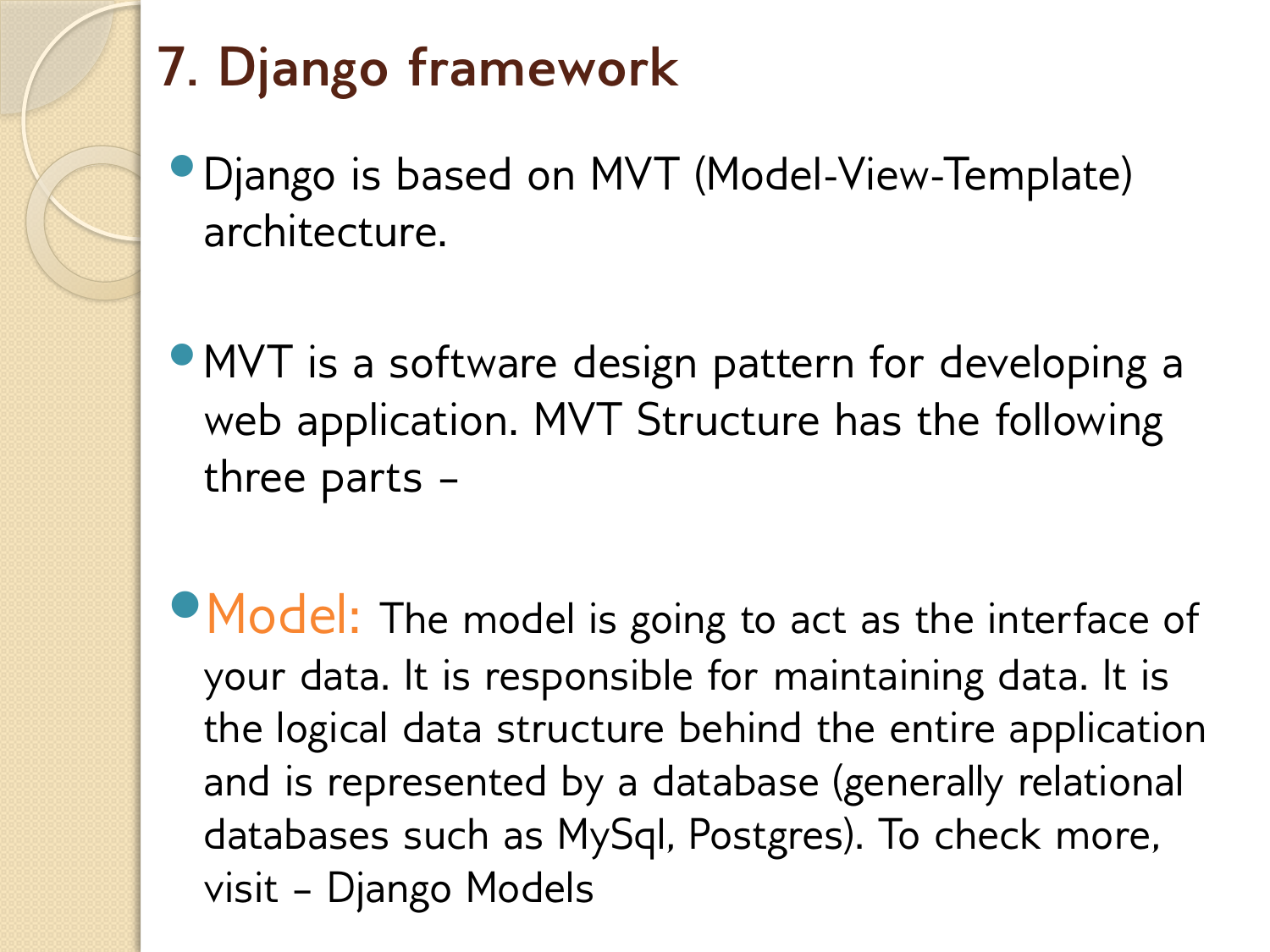

# 7. Django framework
Django is based on MVT (Model-View-Template) architecture.

MVT is a software design pattern for developing a web application. MVT Structure has the following three parts –

Model: The model is going to act as the interface of your data. It is responsible for maintaining data. It is the logical data structure behind the entire application and is represented by a database (generally relational databases such as MySql, Postgres). To check more, visit – Django Models